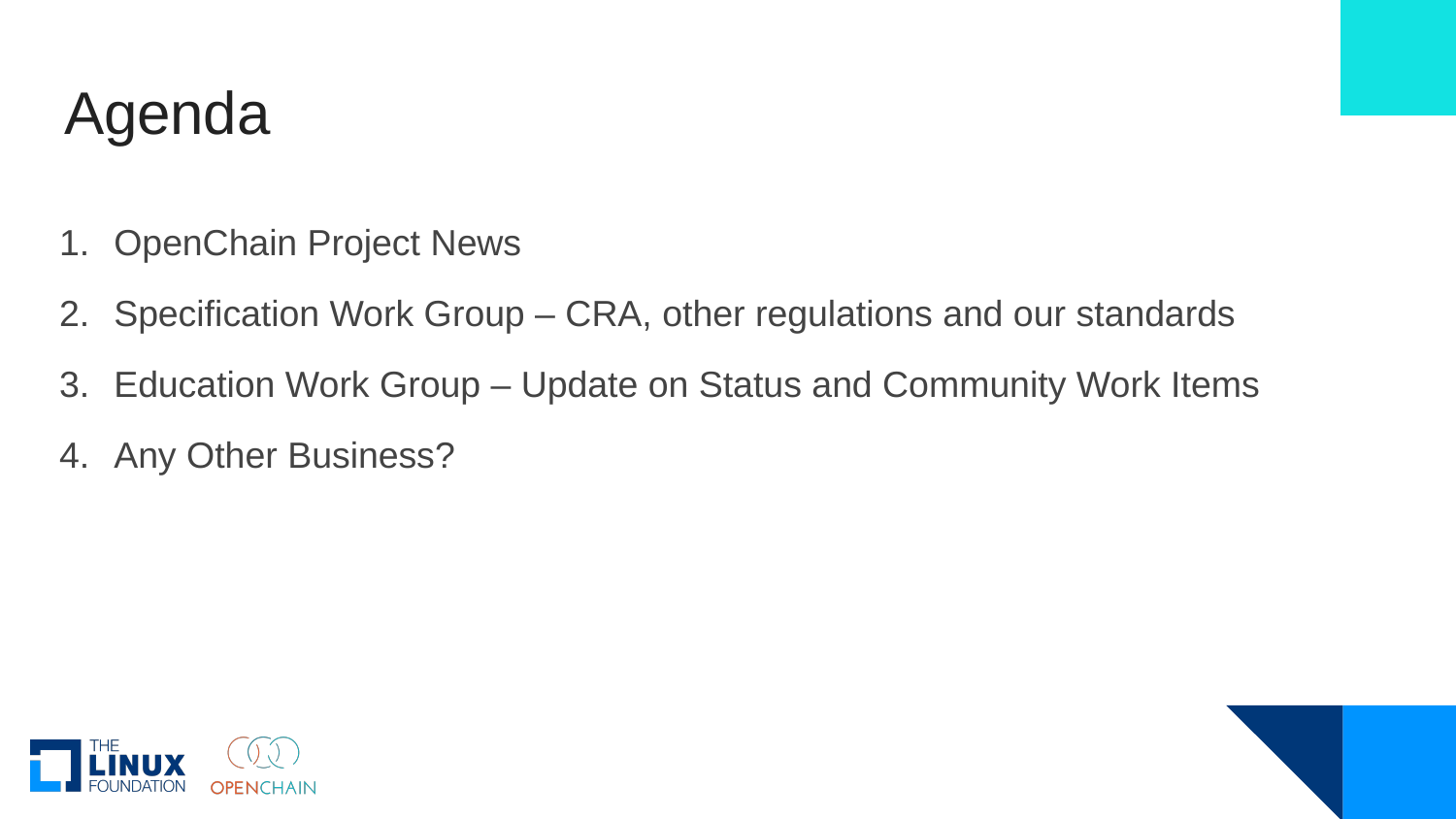

# Agenda
OpenChain Project News
Specification Work Group – CRA, other regulations and our standards
Education Work Group – Update on Status and Community Work Items
Any Other Business?